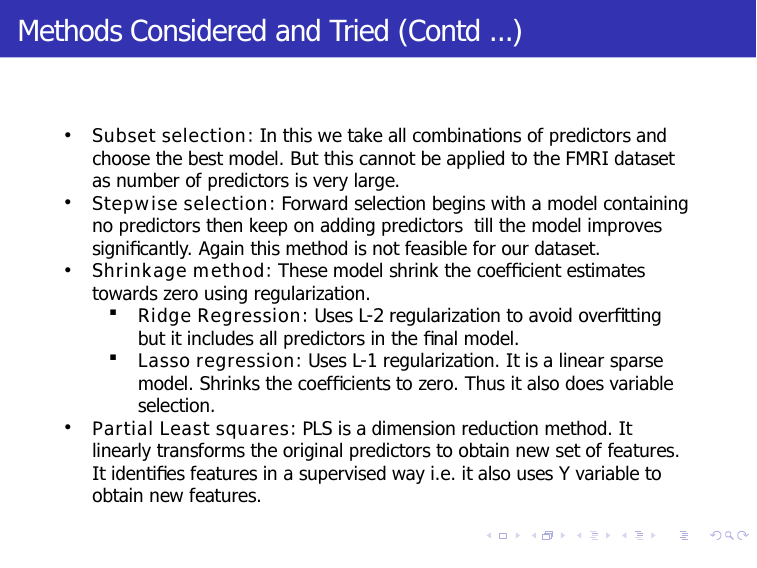

# Methods Considered and Tried (Contd …)

Subset selection: In this we take all combinations of predictors and choose the best model. But this cannot be applied to the FMRI dataset as number of predictors is very large.
Stepwise selection: Forward selection begins with a model containing no predictors then keep on adding predictors  till the model improves significantly. Again this method is not feasible for our dataset.
Shrinkage method: These model shrink the coefficient estimates towards zero using regularization.
Ridge Regression: Uses L-2 regularization to avoid overfitting but it includes all predictors in the final model.
Lasso regression: Uses L-1 regularization. It is a linear sparse model. Shrinks the coefficients to zero. Thus it also does variable selection.
Partial Least squares: PLS is a dimension reduction method. It linearly transforms the original predictors to obtain new set of features. It identifies features in a supervised way i.e. it also uses Y variable to obtain new features.

Kanhaya Namdhar
Sentiment Classification and Categorization of Review